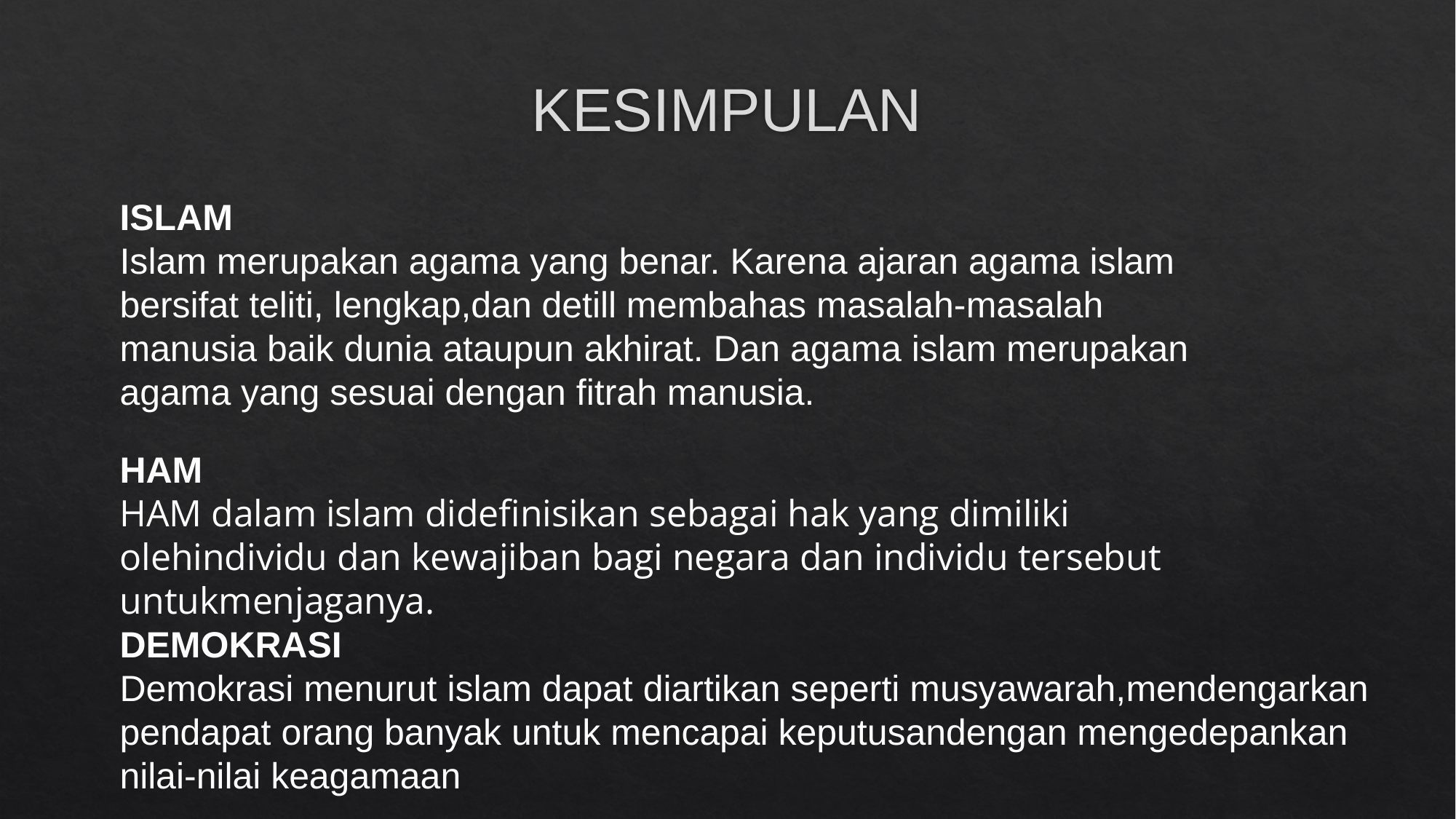

# KESIMPULAN
ISLAM
Islam merupakan agama yang benar. Karena ajaran agama islam bersifat teliti, lengkap,dan detill membahas masalah-masalah manusia baik dunia ataupun akhirat. Dan agama islam merupakan agama yang sesuai dengan fitrah manusia.

HAM
HAM dalam islam didefinisikan sebagai hak yang dimiliki olehindividu dan kewajiban bagi negara dan individu tersebut untukmenjaganya.

DEMOKRASI
Demokrasi menurut islam dapat diartikan seperti musyawarah,mendengarkan pendapat orang banyak untuk mencapai keputusandengan mengedepankan nilai-nilai keagamaan